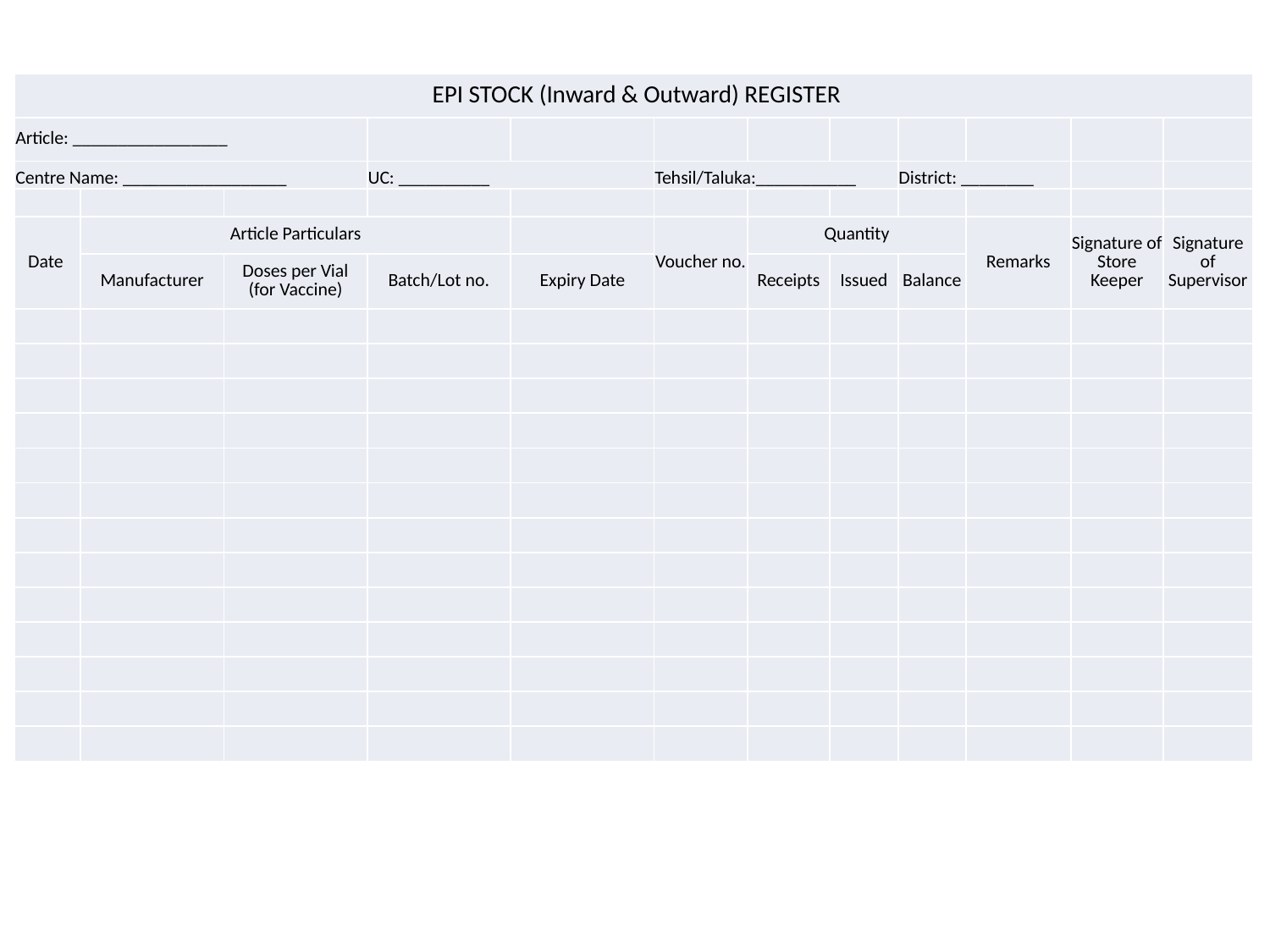

| EPI STOCK (Inward & Outward) REGISTER |  |  |  |  |  |  |  |  |  |  |  |
| --- | --- | --- | --- | --- | --- | --- | --- | --- | --- | --- | --- |
| Article: \_\_\_\_\_\_\_\_\_\_\_\_\_\_\_\_\_ |  |  |  |  |  |  |  |  |  |  |  |
| Centre Name: \_\_\_\_\_\_\_\_\_\_\_\_\_\_\_\_\_\_ |  |  | UC: \_\_\_\_\_\_\_\_\_\_ |  | Tehsil/Taluka:\_\_\_\_\_\_\_\_\_\_\_ |  |  | District: \_\_\_\_\_\_\_\_ |  |  |  |
|  |  |  |  |  |  |  |  |  |  |  |  |
| Date | Article Particulars |  |  |  | Voucher no. | Quantity |  |  | Remarks | Signature of Store Keeper | Signature of Supervisor |
|  | Manufacturer | Doses per Vial (for Vaccine) | Batch/Lot no. | Expiry Date |  | Receipts | Issued | Balance |  |  |  |
|  |  |  |  |  |  |  |  |  |  |  |  |
|  |  |  |  |  |  |  |  |  |  |  |  |
|  |  |  |  |  |  |  |  |  |  |  |  |
|  |  |  |  |  |  |  |  |  |  |  |  |
|  |  |  |  |  |  |  |  |  |  |  |  |
|  |  |  |  |  |  |  |  |  |  |  |  |
|  |  |  |  |  |  |  |  |  |  |  |  |
|  |  |  |  |  |  |  |  |  |  |  |  |
|  |  |  |  |  |  |  |  |  |  |  |  |
|  |  |  |  |  |  |  |  |  |  |  |  |
|  |  |  |  |  |  |  |  |  |  |  |  |
|  |  |  |  |  |  |  |  |  |  |  |  |
|  |  |  |  |  |  |  |  |  |  |  |  |